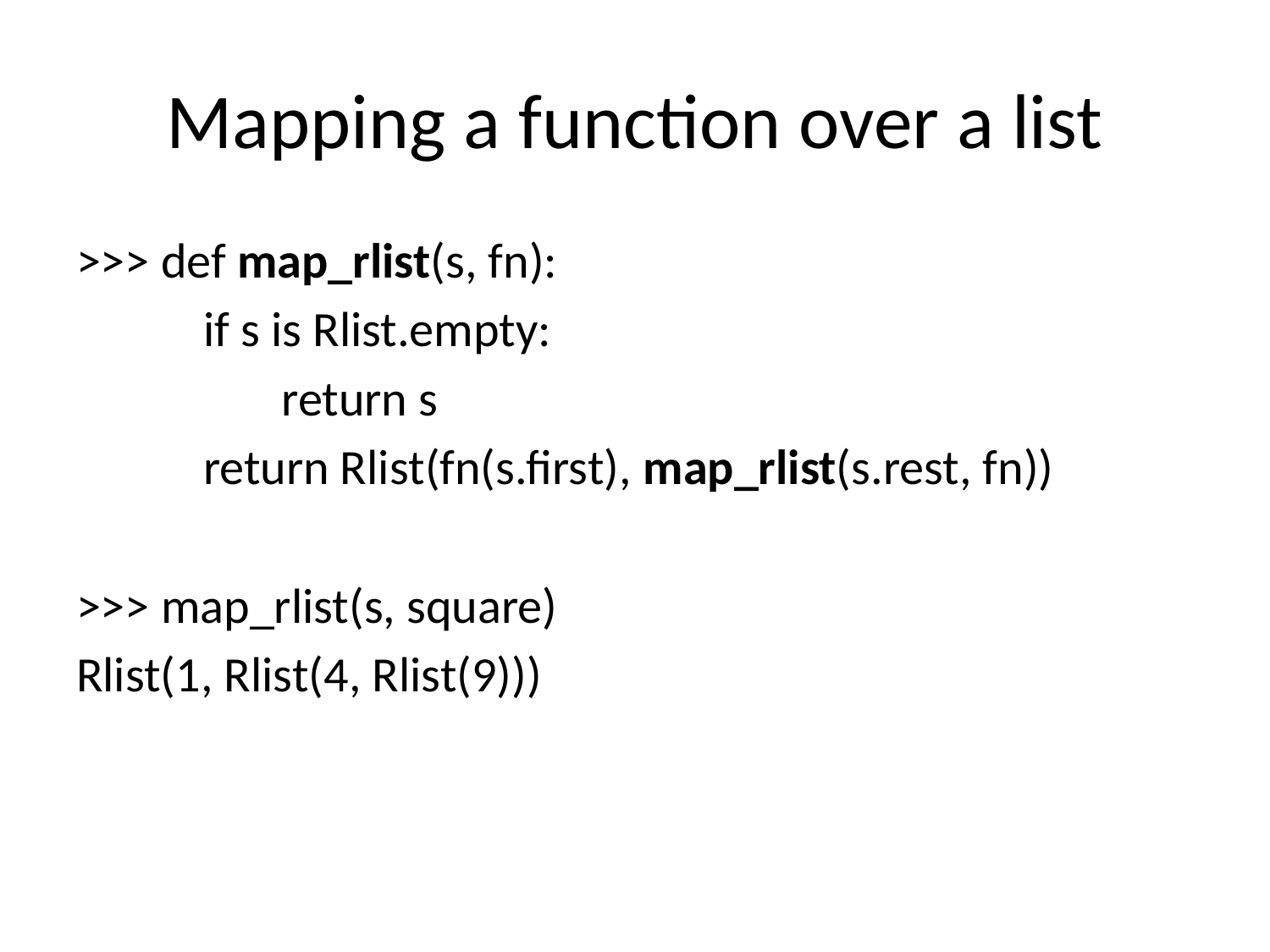

# Mapping a function over a list
>>> def map_rlist(s, fn):
	if s is Rlist.empty:
	       return s
	return Rlist(fn(s.first), map_rlist(s.rest, fn))

>>> map_rlist(s, square)
Rlist(1, Rlist(4, Rlist(9)))